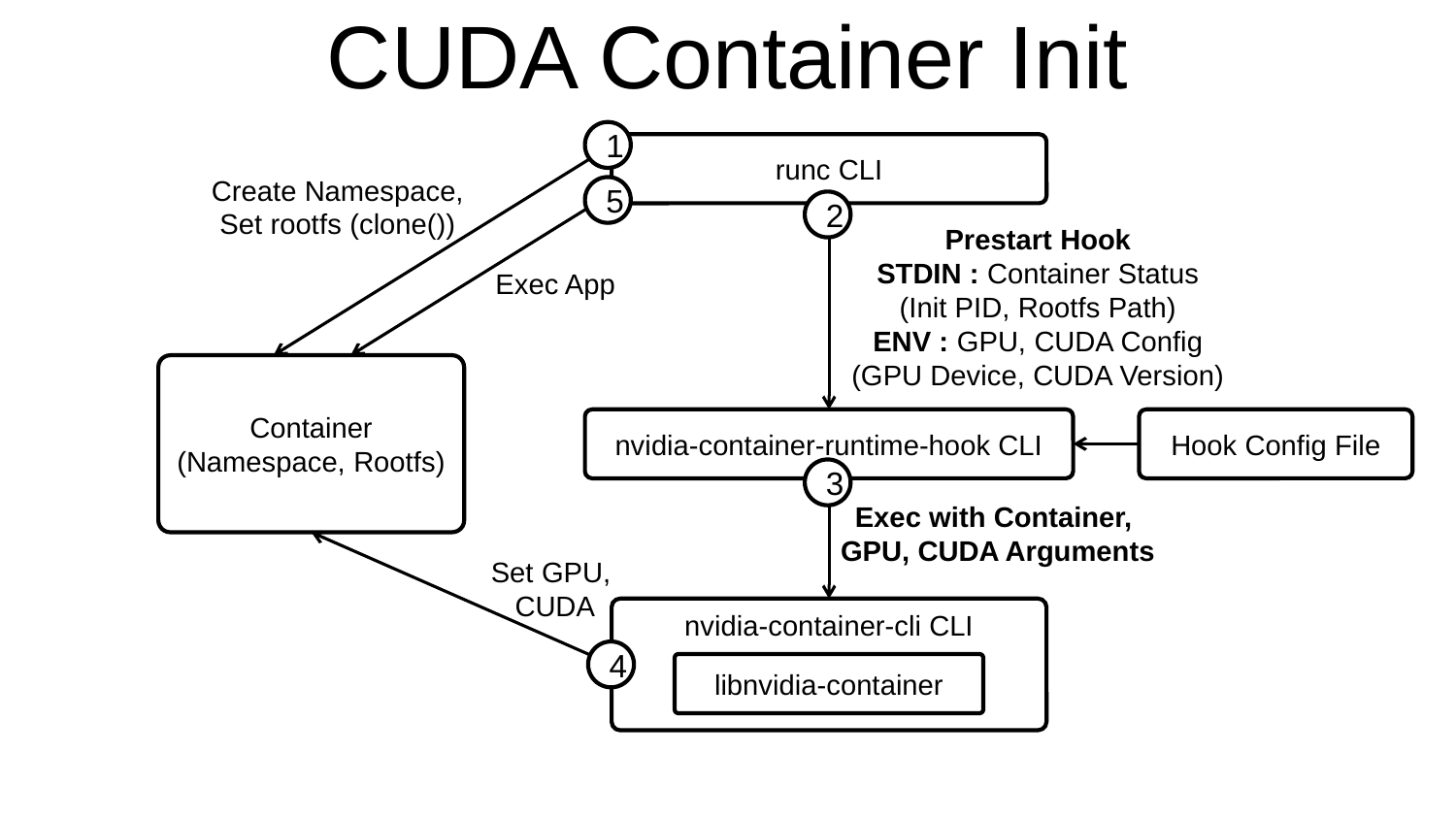

# CUDA Container Init
1
runc CLI
Create Namespace,
Set rootfs (clone())
5
2
Prestart Hook
STDIN : Container Status
(Init PID, Rootfs Path)
ENV : GPU, CUDA Config
(GPU Device, CUDA Version)
Exec App
Container
(Namespace, Rootfs)
Hook Config File
nvidia-container-runtime-hook CLI
3
Exec with Container,
GPU, CUDA Arguments
Set GPU,
CUDA
nvidia-container-cli CLI
4
libnvidia-container